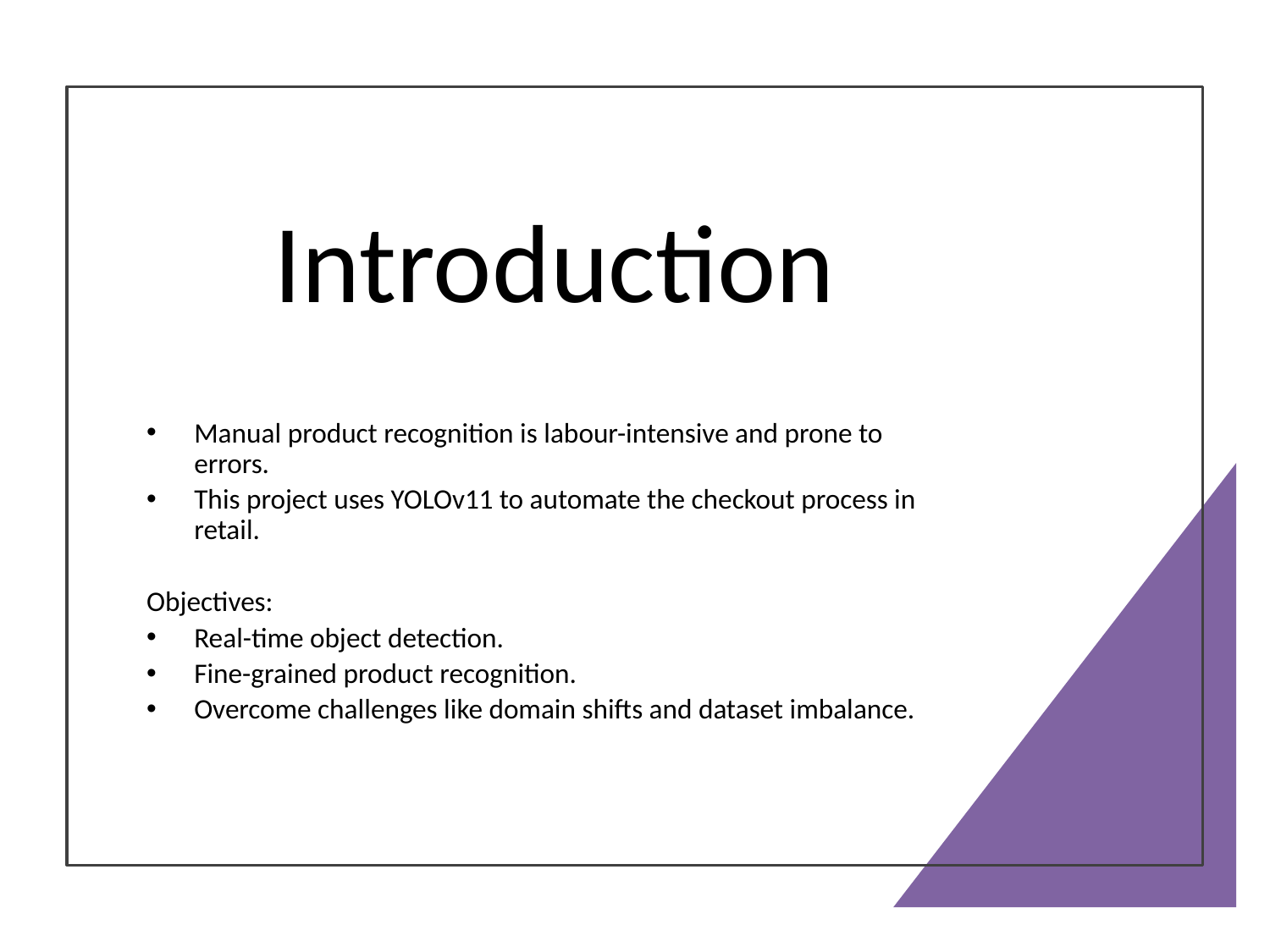

# Introduction
Manual product recognition is labour-intensive and prone to errors.
This project uses YOLOv11 to automate the checkout process in retail.

Objectives:
Real-time object detection.
Fine-grained product recognition.
Overcome challenges like domain shifts and dataset imbalance.